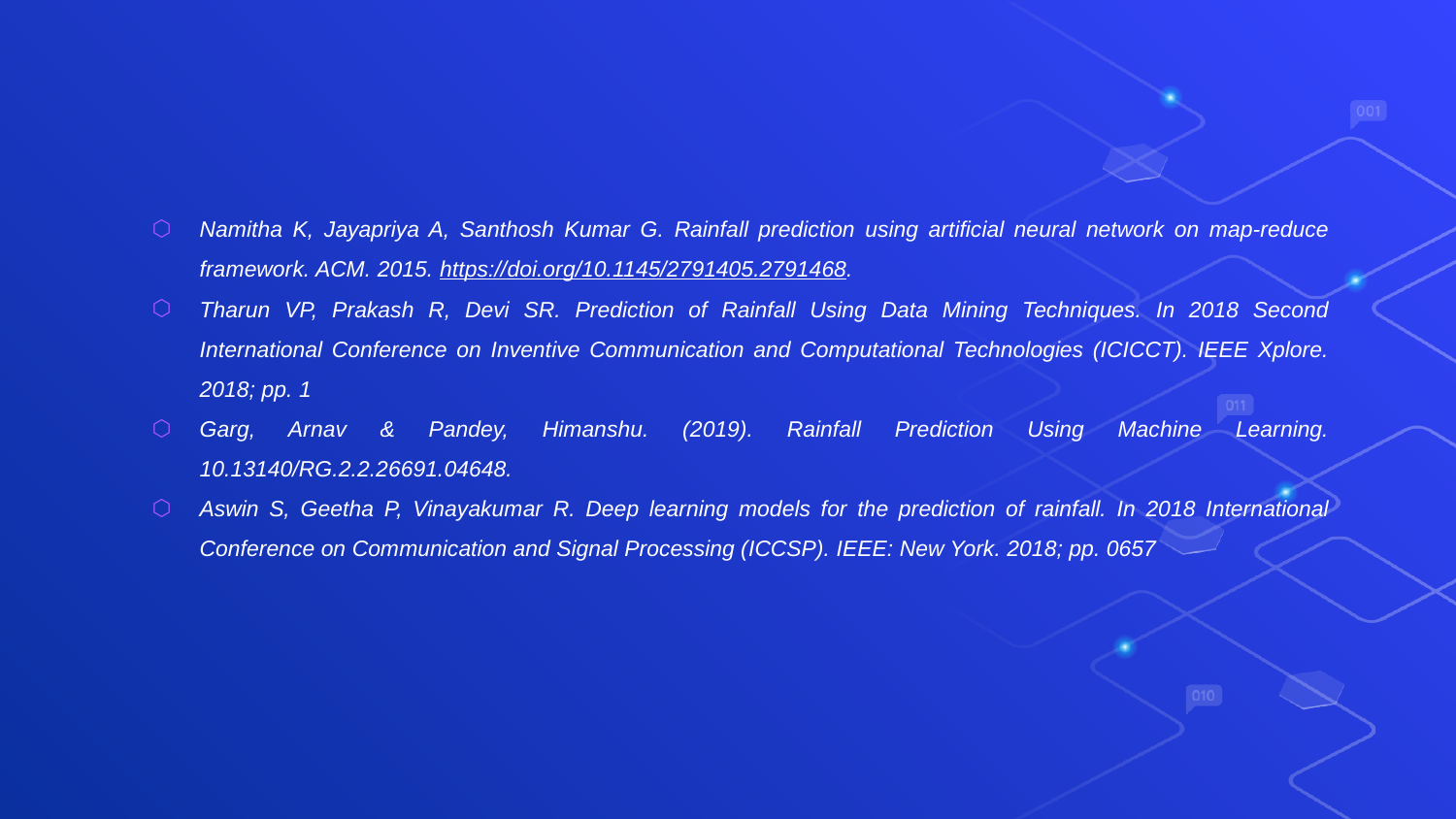

Namitha K, Jayapriya A, Santhosh Kumar G. Rainfall prediction using artificial neural network on map-reduce framework. ACM. 2015. https://doi.org/10.1145/2791405.2791468.
Tharun VP, Prakash R, Devi SR. Prediction of Rainfall Using Data Mining Techniques. In 2018 Second International Conference on Inventive Communication and Computational Technologies (ICICCT). IEEE Xplore. 2018; pp. 1
Garg, Arnav & Pandey, Himanshu. (2019). Rainfall Prediction Using Machine Learning. 10.13140/RG.2.2.26691.04648.
Aswin S, Geetha P, Vinayakumar R. Deep learning models for the prediction of rainfall. In 2018 International Conference on Communication and Signal Processing (ICCSP). IEEE: New York. 2018; pp. 0657